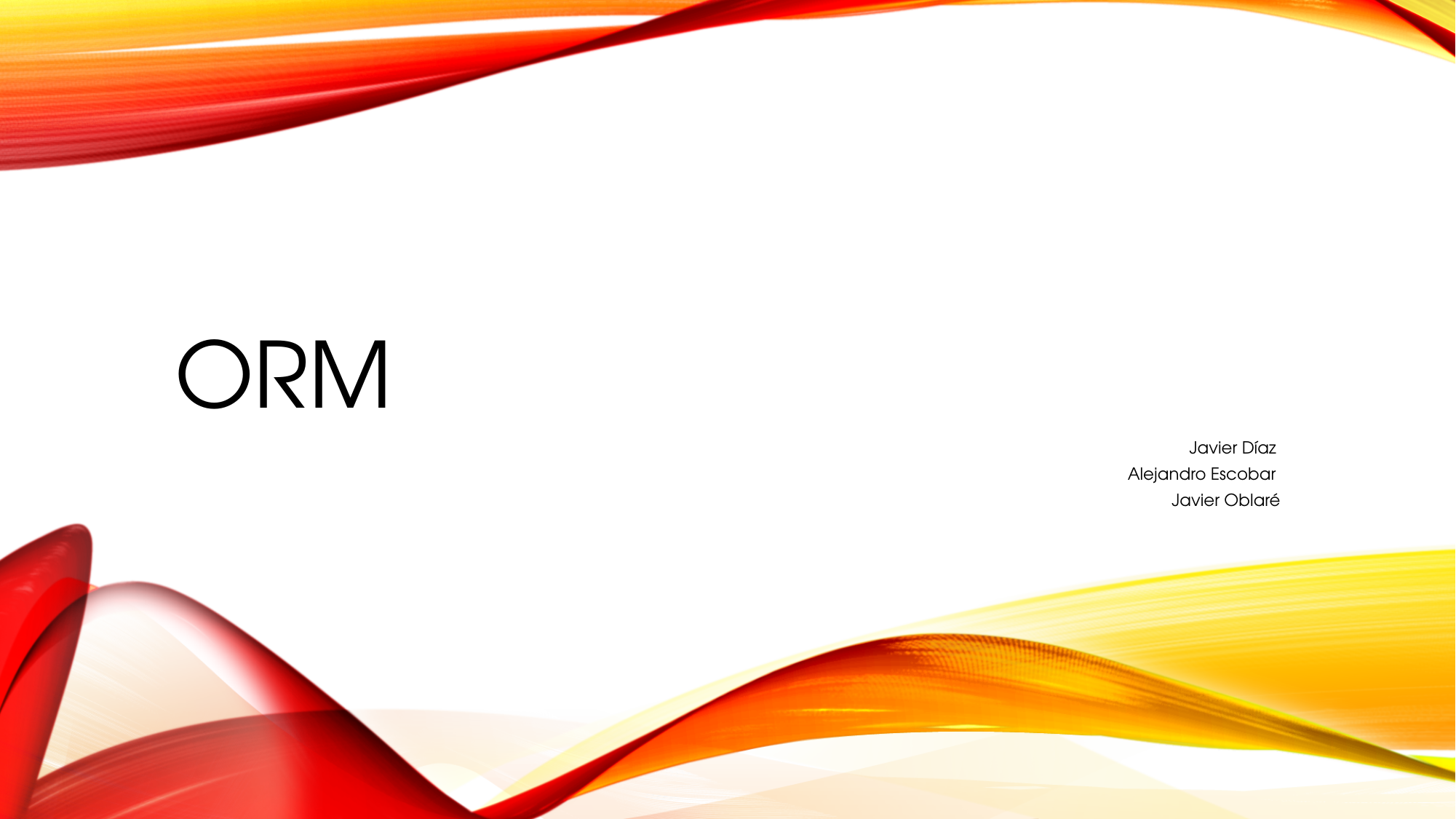

# ORM
Javier Díaz
Alejandro Escobar
Javier Oblaré